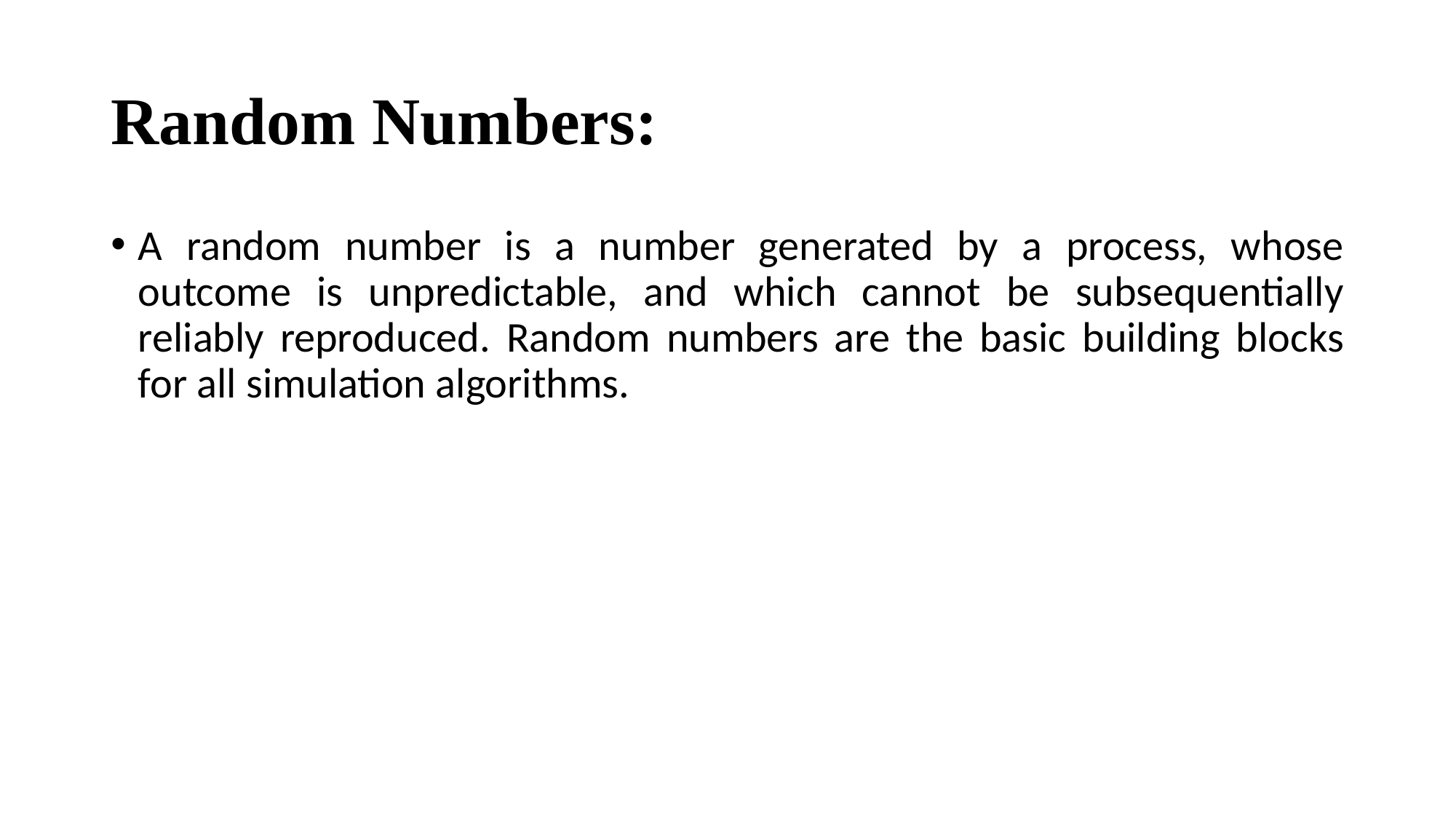

# Random Numbers:
A random number is a number generated by a process, whose outcome is unpredictable, and which cannot be subsequentially reliably reproduced. Random numbers are the basic building blocks for all simulation algorithms.